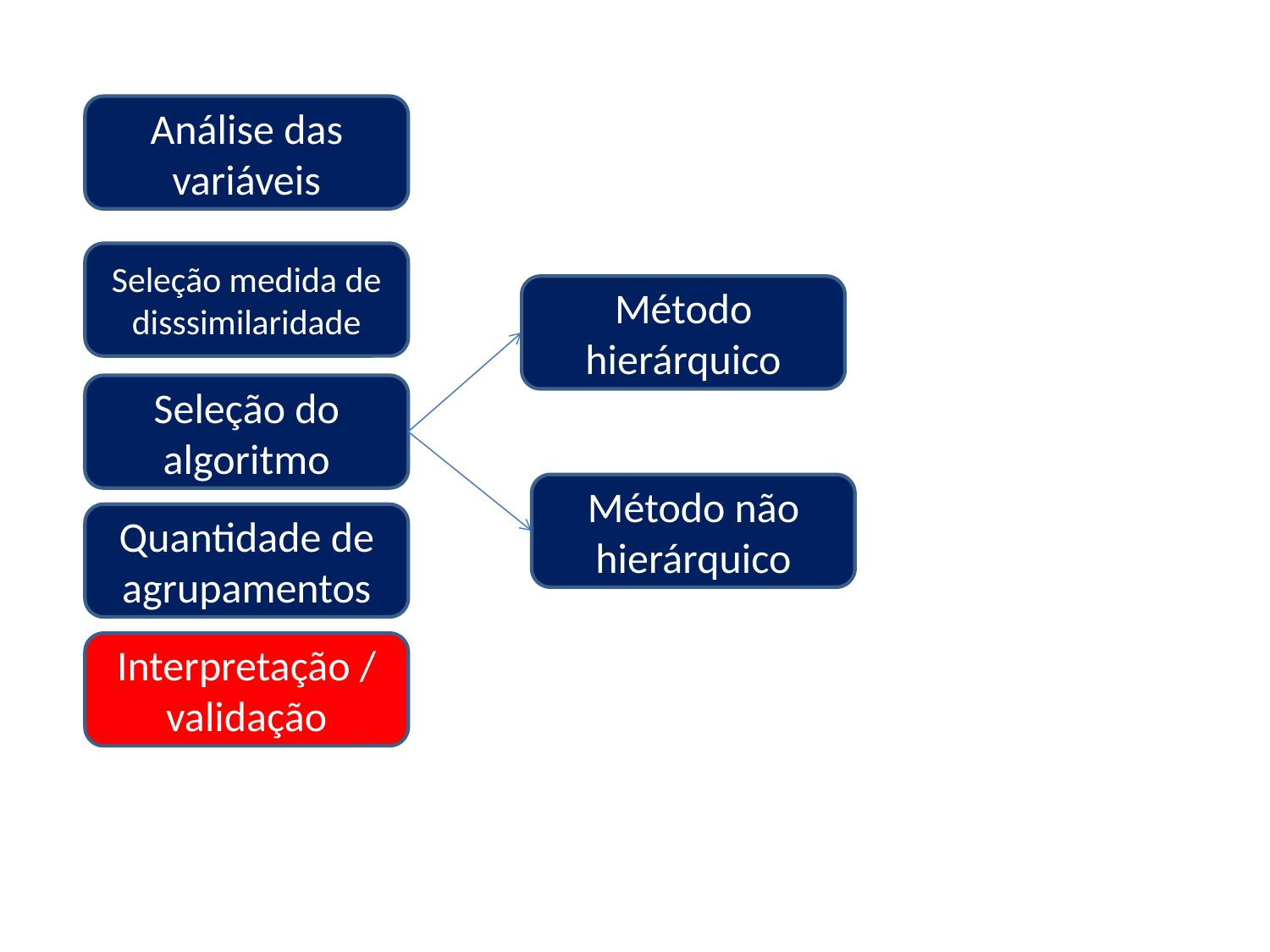

Análise das variáveis
Seleção medida de disssimilaridade
Método hierárquico
Seleção do algoritmo
Método não hierárquico
Quantidade de agrupamentos
Interpretação / validação